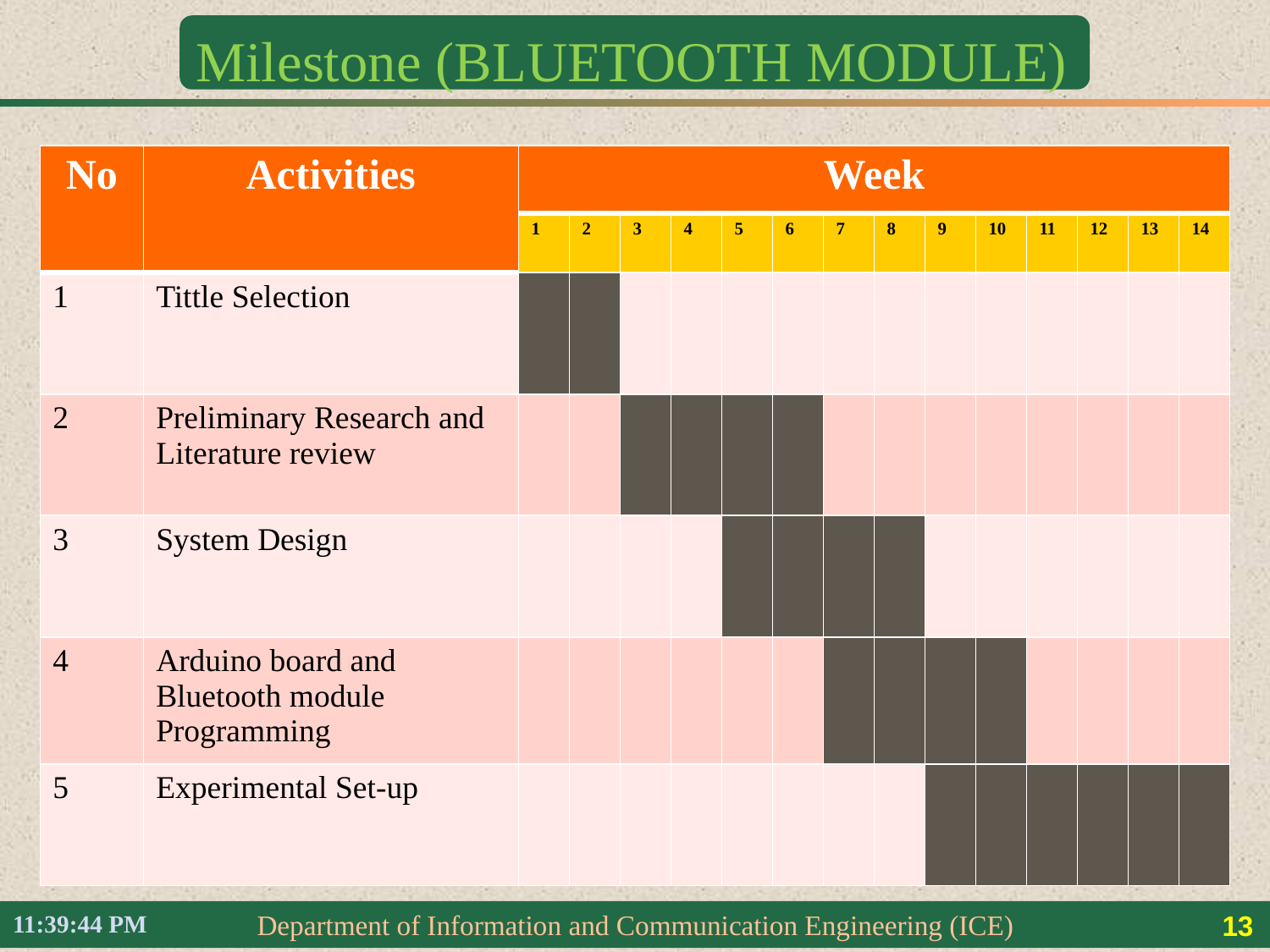

Milestone (BLUETOOTH MODULE)

| No | Activities | Week |  |  |  |  |  |  |  |  |  |  |  |  |  |
| --- | --- | --- | --- | --- | --- | --- | --- | --- | --- | --- | --- | --- | --- | --- | --- |
|  |  | 1 | 2 | 3 | 4 | 5 | 6 | 7 | 8 | 9 | 10 | 11 | 12 | 13 | 14 |
| 1 | Tittle Selection |  |  |  |  |  |  |  |  |  |  |  |  |  |  |
| 2 | Preliminary Research and Literature review |  |  |  |  |  |  |  |  |  |  |  |  |  |  |
| 3 | System Design |  |  |  |  |  |  |  |  |  |  |  |  |  |  |
| 4 | Arduino board and Bluetooth module Programming |  |  |  |  |  |  |  |  |  |  |  |  |  |  |
| 5 | Experimental Set-up |  |  |  |  |  |  |  |  |  |  |  |  |  |  |
13
                                   Department of Information and Communication Engineering (ICE)
11:39:44 PM